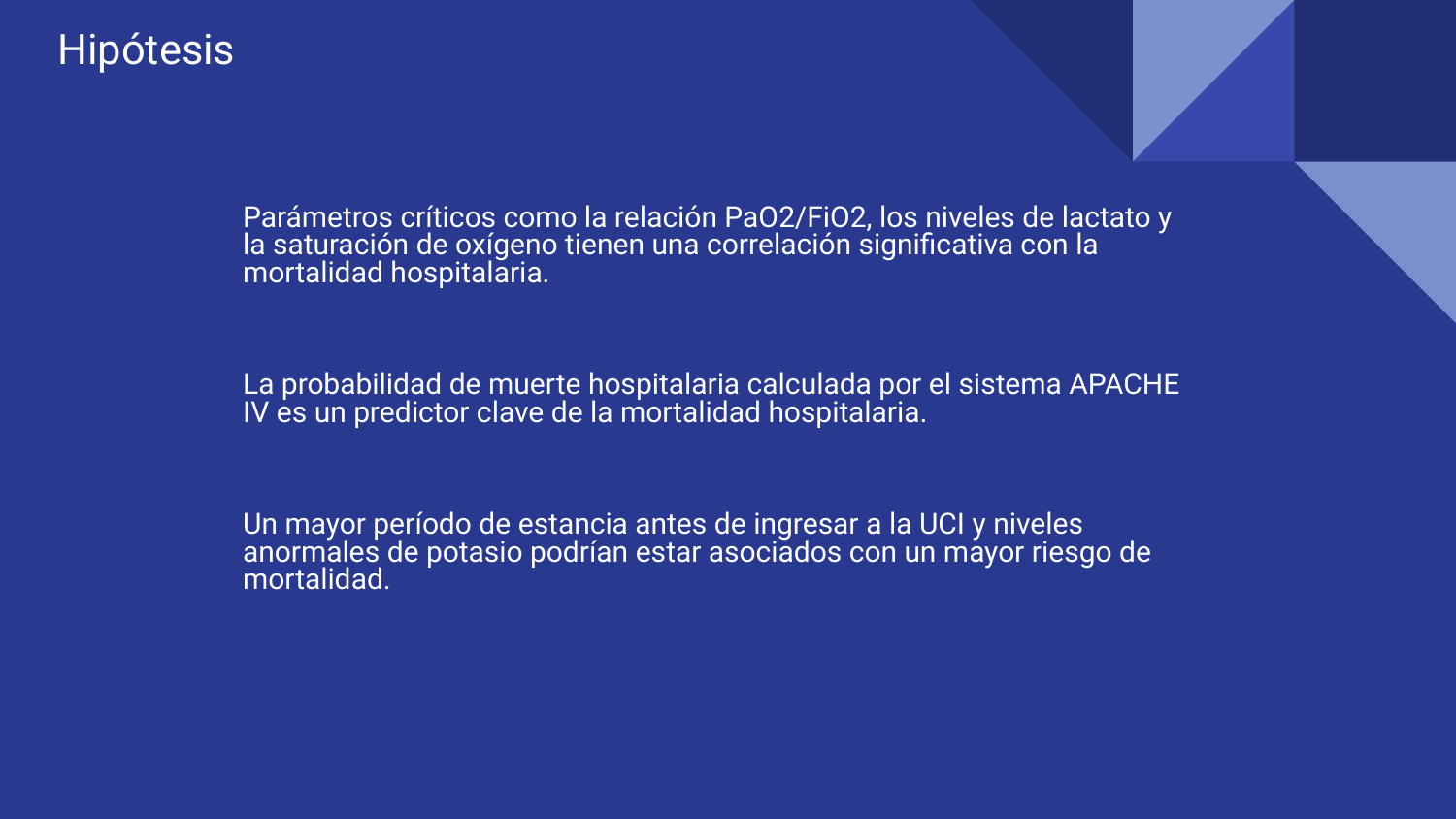

# Hipótesis
Parámetros críticos como la relación PaO2/FiO2, los niveles de lactato y la saturación de oxígeno tienen una correlación significativa con la mortalidad hospitalaria.

La probabilidad de muerte hospitalaria calculada por el sistema APACHE IV es un predictor clave de la mortalidad hospitalaria.

Un mayor período de estancia antes de ingresar a la UCI y niveles anormales de potasio podrían estar asociados con un mayor riesgo de mortalidad.